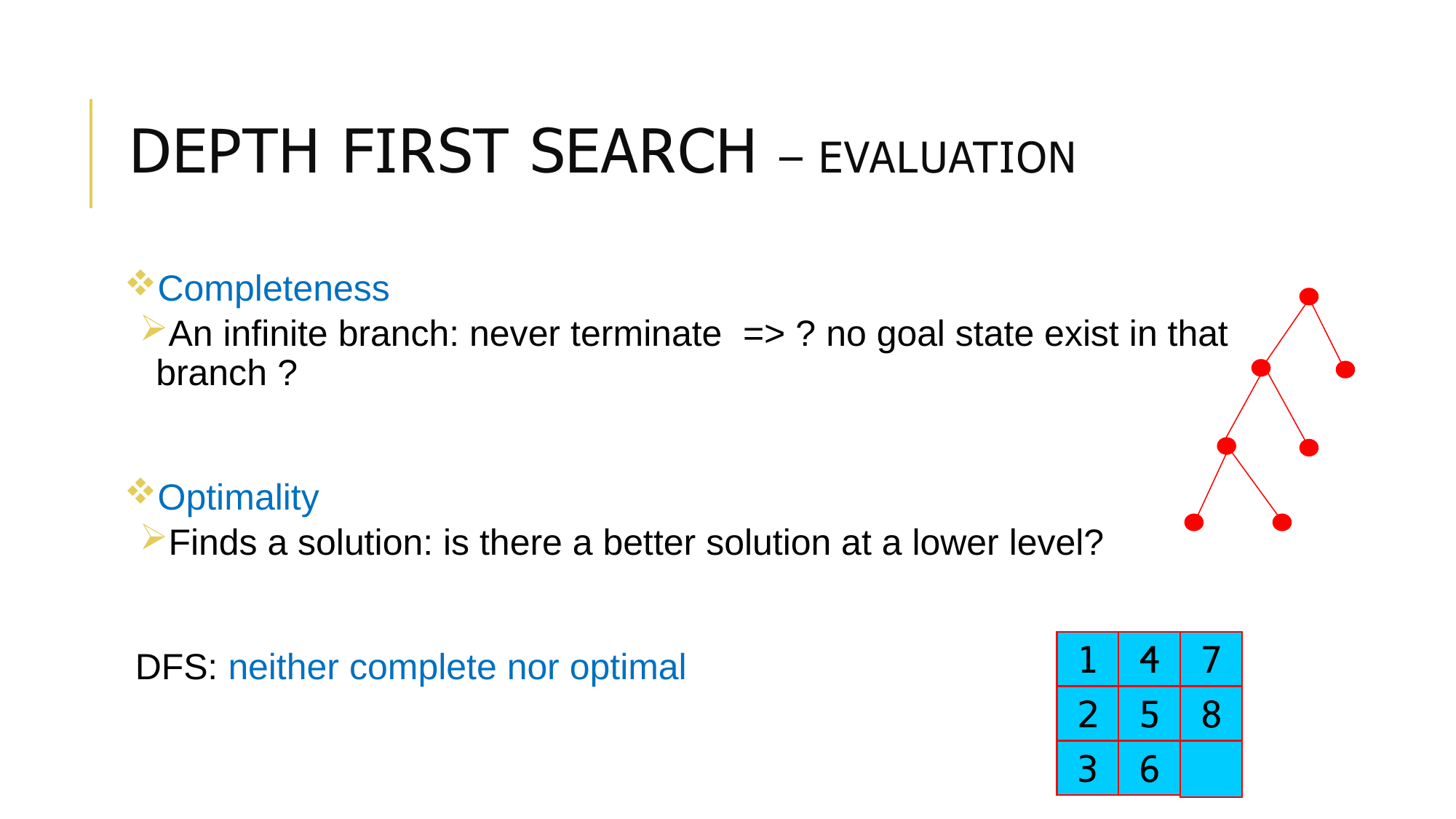

# Depth First Search – evaluation
Completeness
An infinite branch: never terminate  => ? no goal state exist in that branch ?

Optimality
Finds a solution: is there a better solution at a lower level?

DFS: neither complete nor optimal

1
4
7
2
5
8
3
6